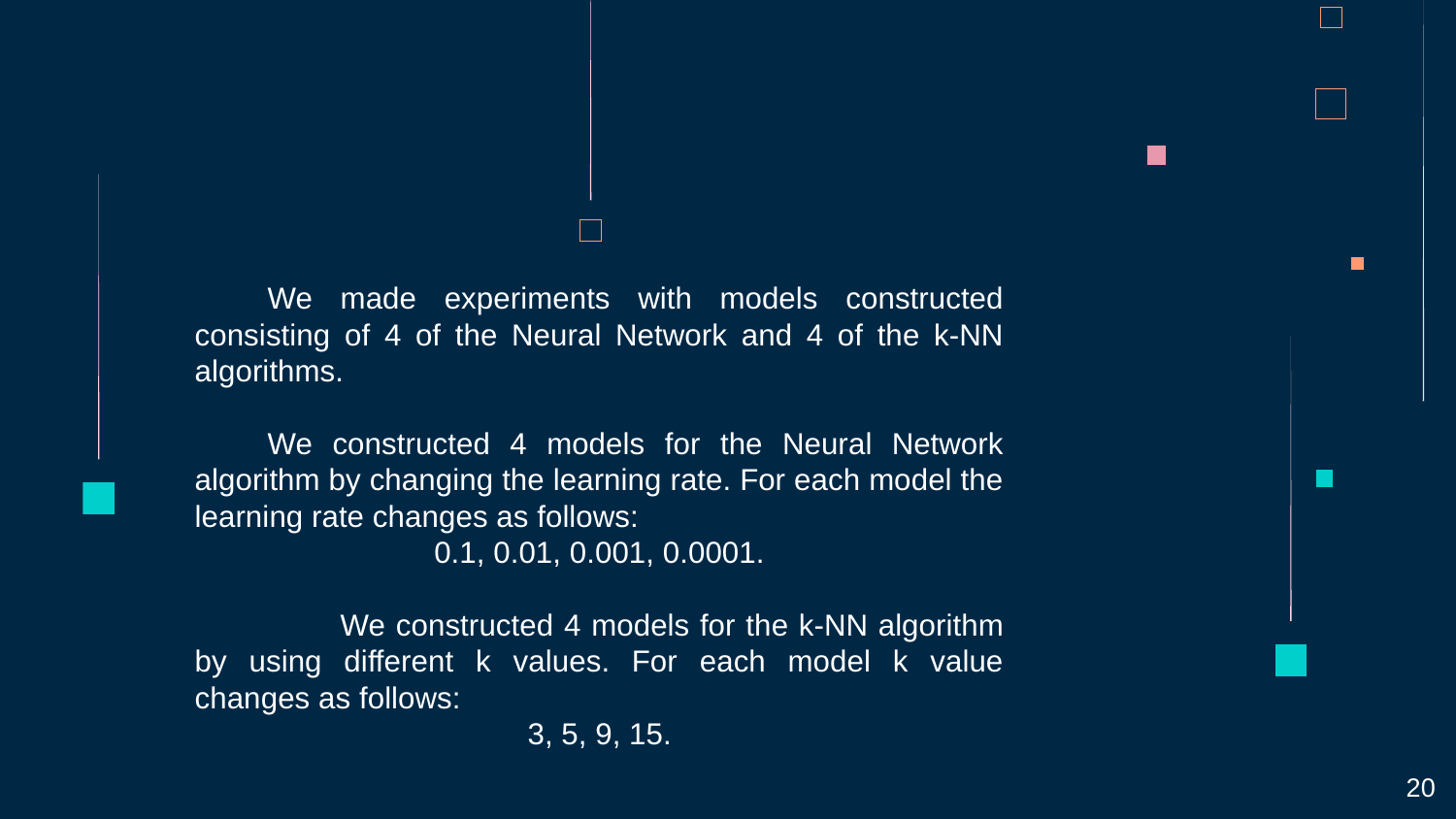

We made experiments with models constructed consisting of 4 of the Neural Network and 4 of the k-NN algorithms.

We constructed 4 models for the Neural Network algorithm by changing the learning rate. For each model the learning rate changes as follows:
0.1, 0.01, 0.001, 0.0001.

	We constructed 4 models for the k-NN algorithm by using different k values. For each model k value changes as follows:
3, 5, 9, 15.

20